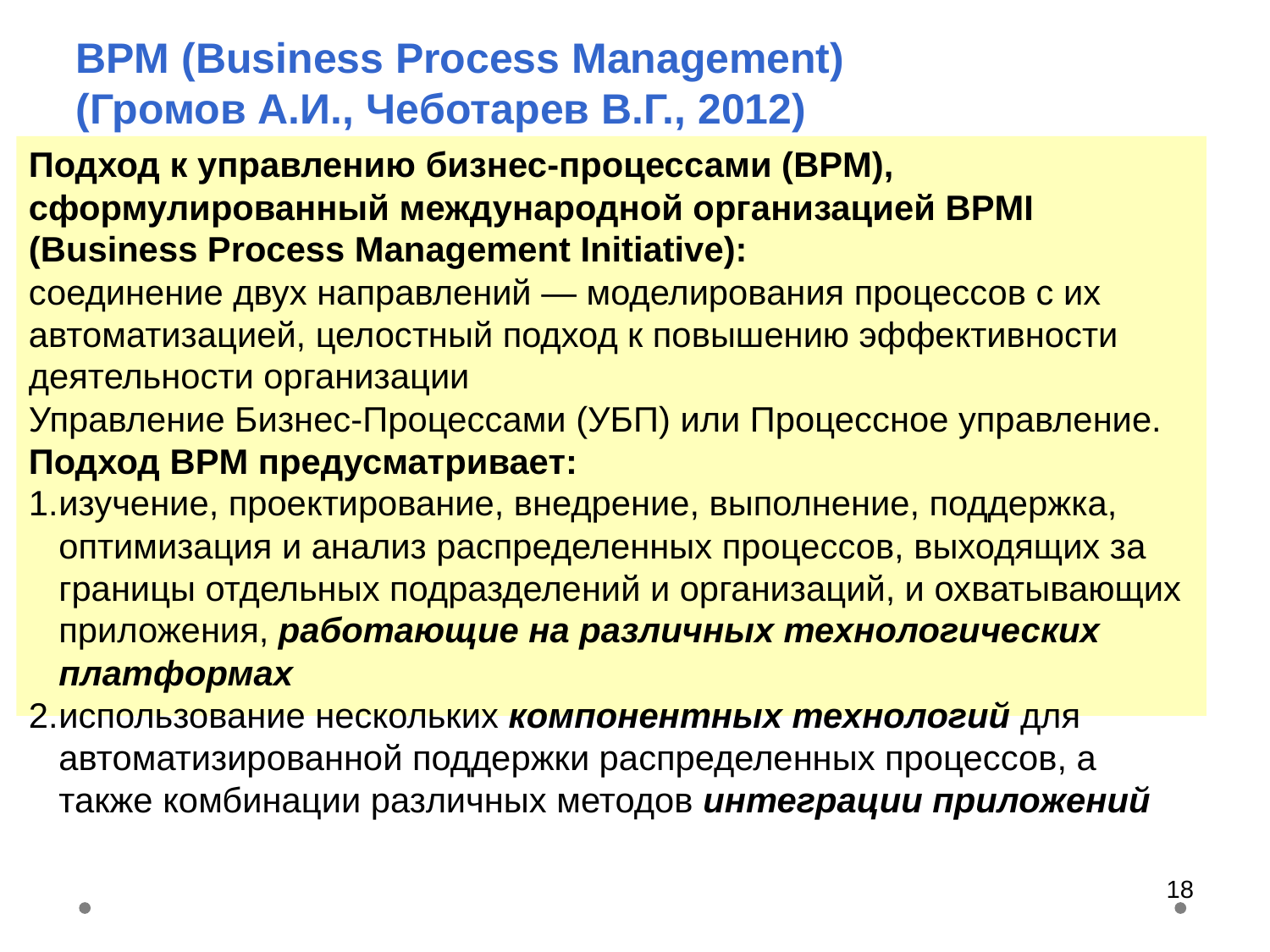

BPM (Business Process Management)
(Громов А.И., Чеботарев В.Г., 2012)
Подход к управлению бизнес-процессами (BPM), сформулированный международной организацией BPMI (Business Process Management Initiative):
соединение двух направлений — моделирования процессов с их автоматизацией, целостный подход к повышению эффективности деятельности организации
Управление Бизнес-Процессами (УБП) или Процессное управление.
Подход BPM предусматривает:
изучение, проектирование, внедрение, выполнение, поддержка, оптимизация и анализ распределенных процессов, выходящих за границы отдельных подразделений и организаций, и охватывающих приложения, работающие на различных технологических платформах
использование нескольких компонентных технологий для автоматизированной поддержки распределенных процессов, а также комбинации различных методов интеграции приложений
18